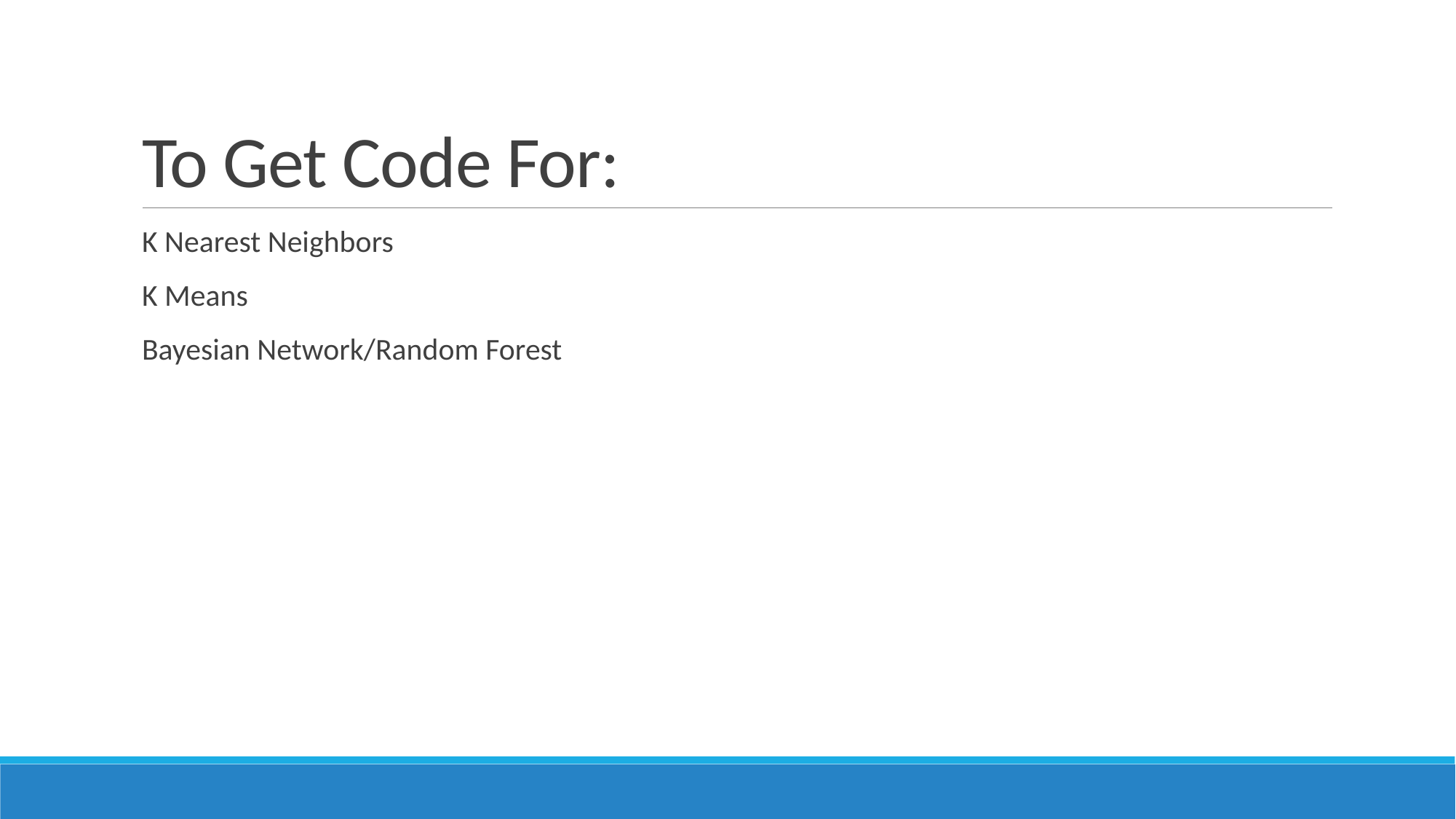

# To Get Code For:
K Nearest Neighbors
K Means
Bayesian Network/Random Forest